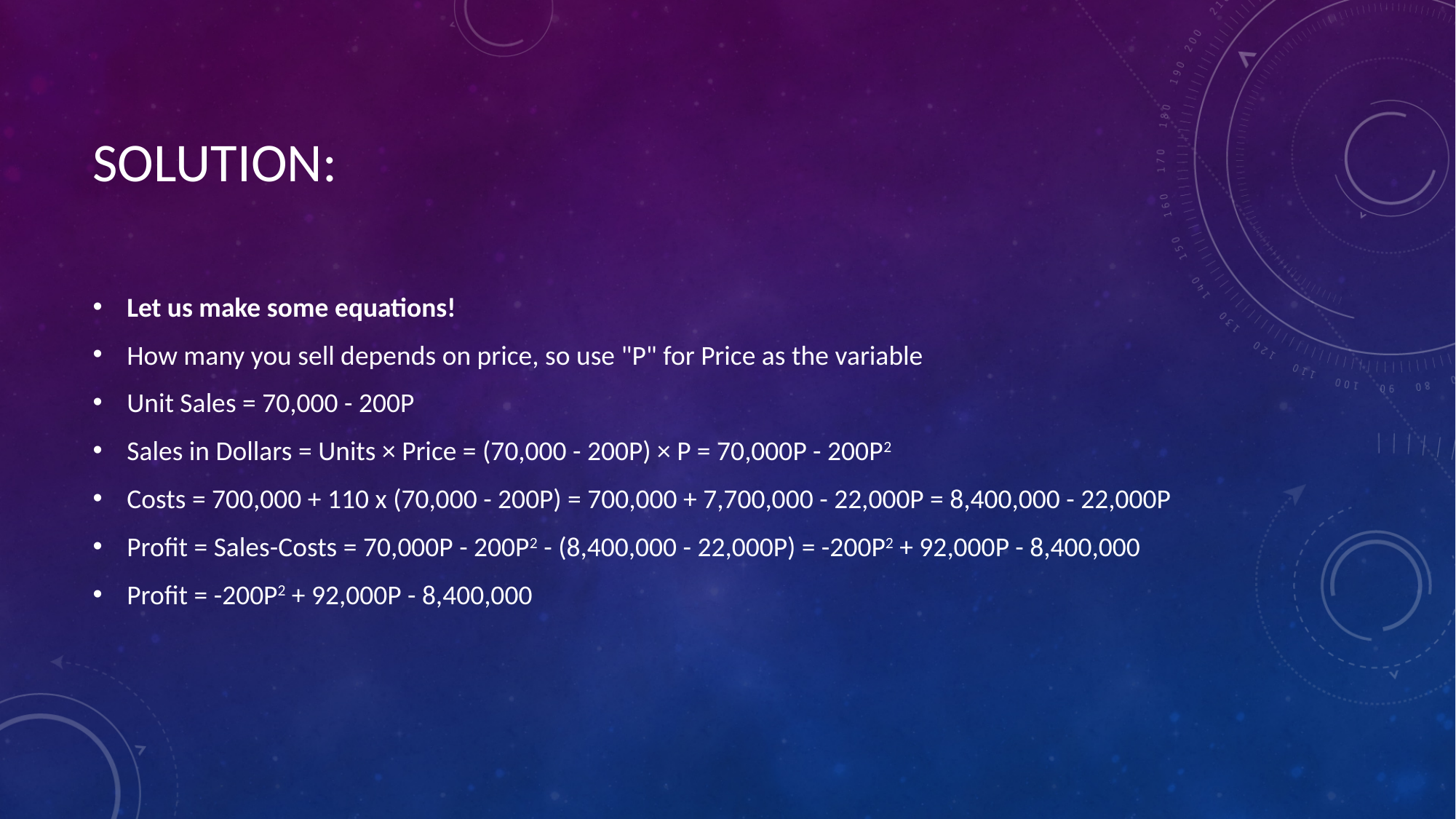

# Solution:
Let us make some equations!
How many you sell depends on price, so use "P" for Price as the variable
Unit Sales = 70,000 - 200P
Sales in Dollars = Units × Price = (70,000 - 200P) × P = 70,000P - 200P2
Costs = 700,000 + 110 x (70,000 - 200P) = 700,000 + 7,700,000 - 22,000P = 8,400,000 - 22,000P
Profit = Sales-Costs = 70,000P - 200P2 - (8,400,000 - 22,000P) = -200P2 + 92,000P - 8,400,000
Profit = -200P2 + 92,000P - 8,400,000